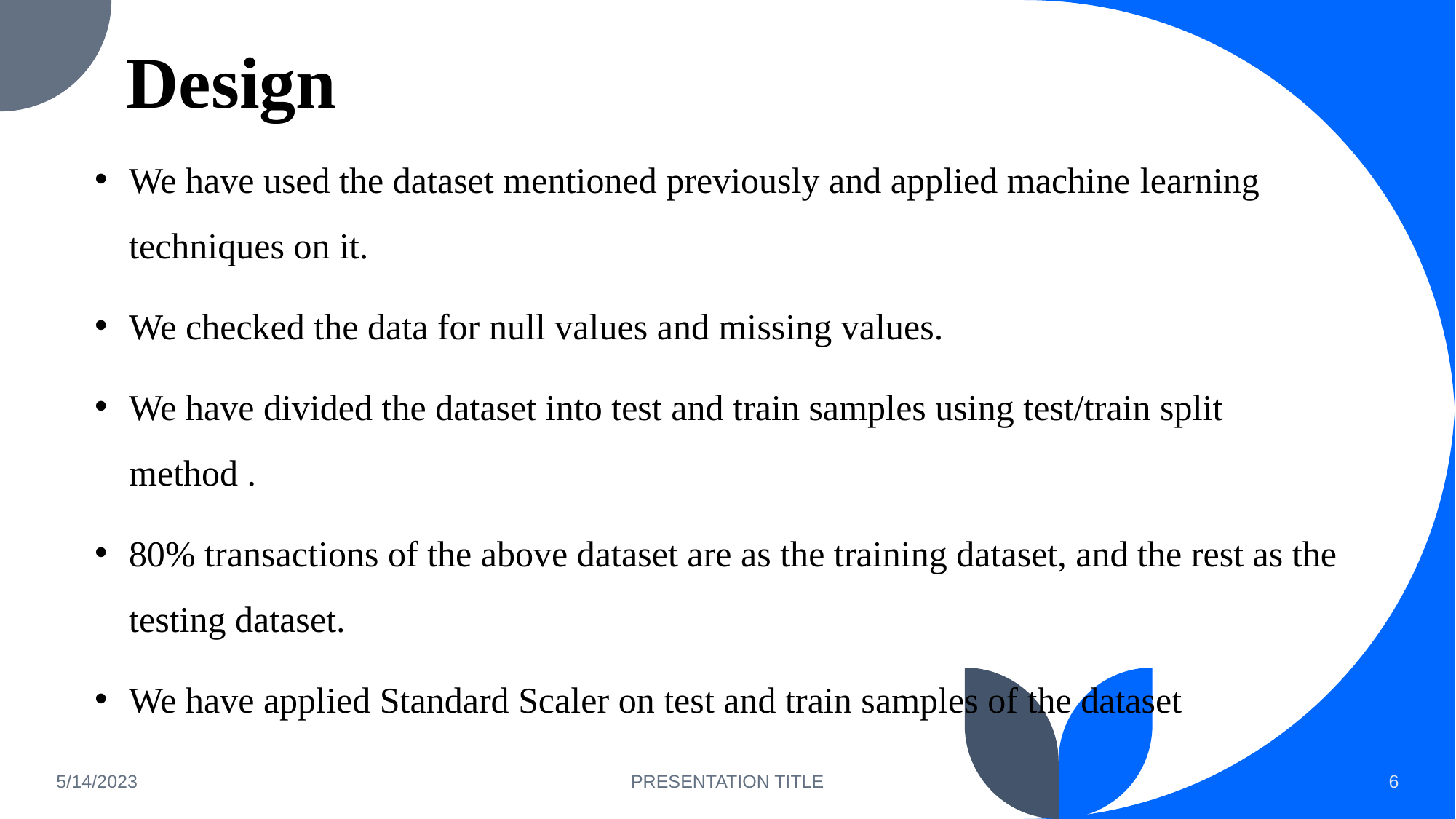

# Design
We have used the dataset mentioned previously and applied machine learning techniques on it.
We checked the data for null values and missing values.
We have divided the dataset into test and train samples using test/train split method .
80% transactions of the above dataset are as the training dataset, and the rest as the testing dataset.
We have applied Standard Scaler on test and train samples of the dataset
5/14/2023
PRESENTATION TITLE
6